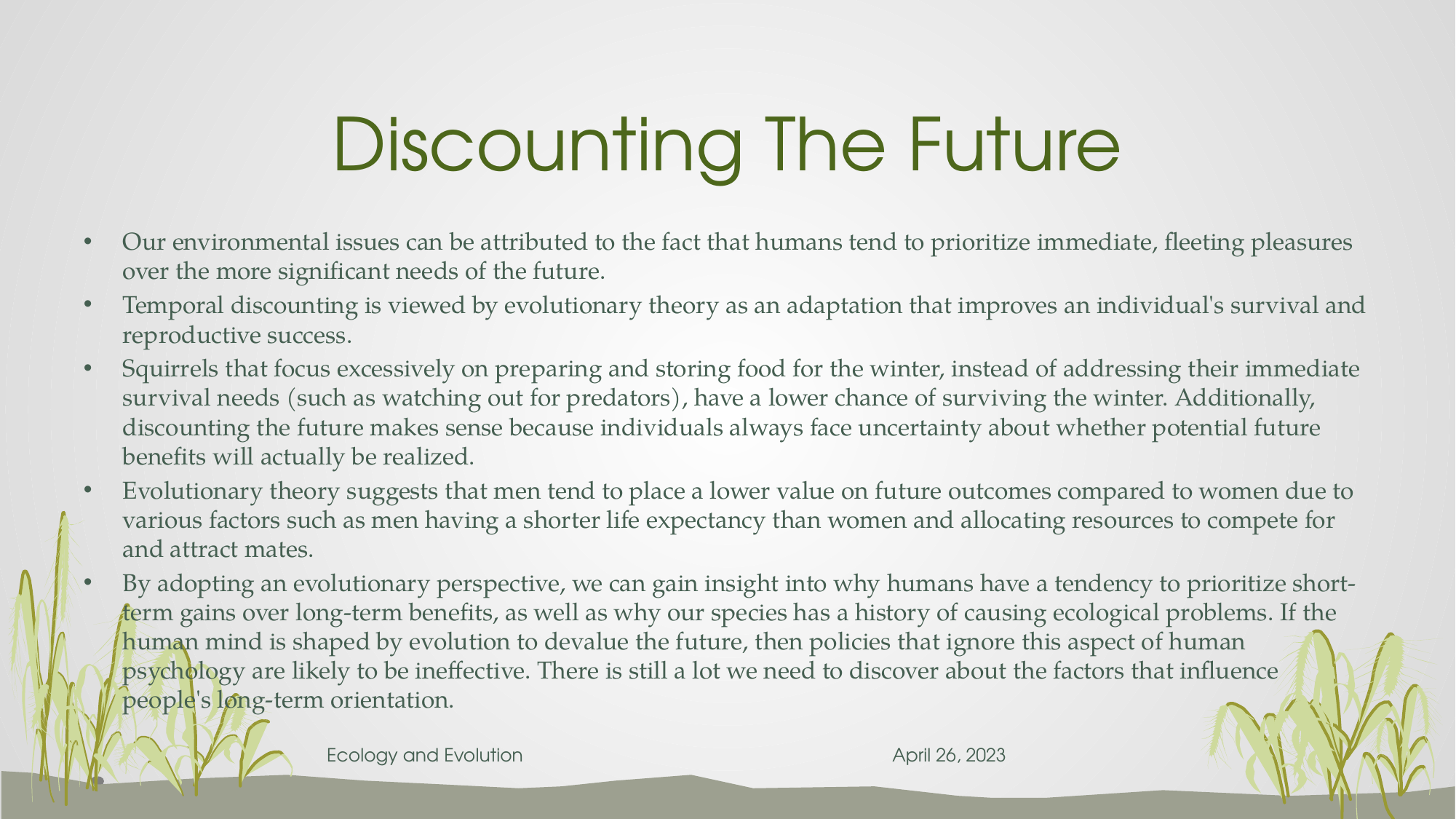

# Discounting The Future
Our environmental issues can be attributed to the fact that humans tend to prioritize immediate, fleeting pleasures over the more significant needs of the future.
Temporal discounting is viewed by evolutionary theory as an adaptation that improves an individual's survival and reproductive success.
Squirrels that focus excessively on preparing and storing food for the winter, instead of addressing their immediate survival needs (such as watching out for predators), have a lower chance of surviving the winter. Additionally, discounting the future makes sense because individuals always face uncertainty about whether potential future benefits will actually be realized.
Evolutionary theory suggests that men tend to place a lower value on future outcomes compared to women due to various factors such as men having a shorter life expectancy than women and allocating resources to compete for and attract mates.
By adopting an evolutionary perspective, we can gain insight into why humans have a tendency to prioritize short-term gains over long-term benefits, as well as why our species has a history of causing ecological problems. If the human mind is shaped by evolution to devalue the future, then policies that ignore this aspect of human psychology are likely to be ineffective. There is still a lot we need to discover about the factors that influence people's long-term orientation.
Ecology and Evolution
April 26, 2023